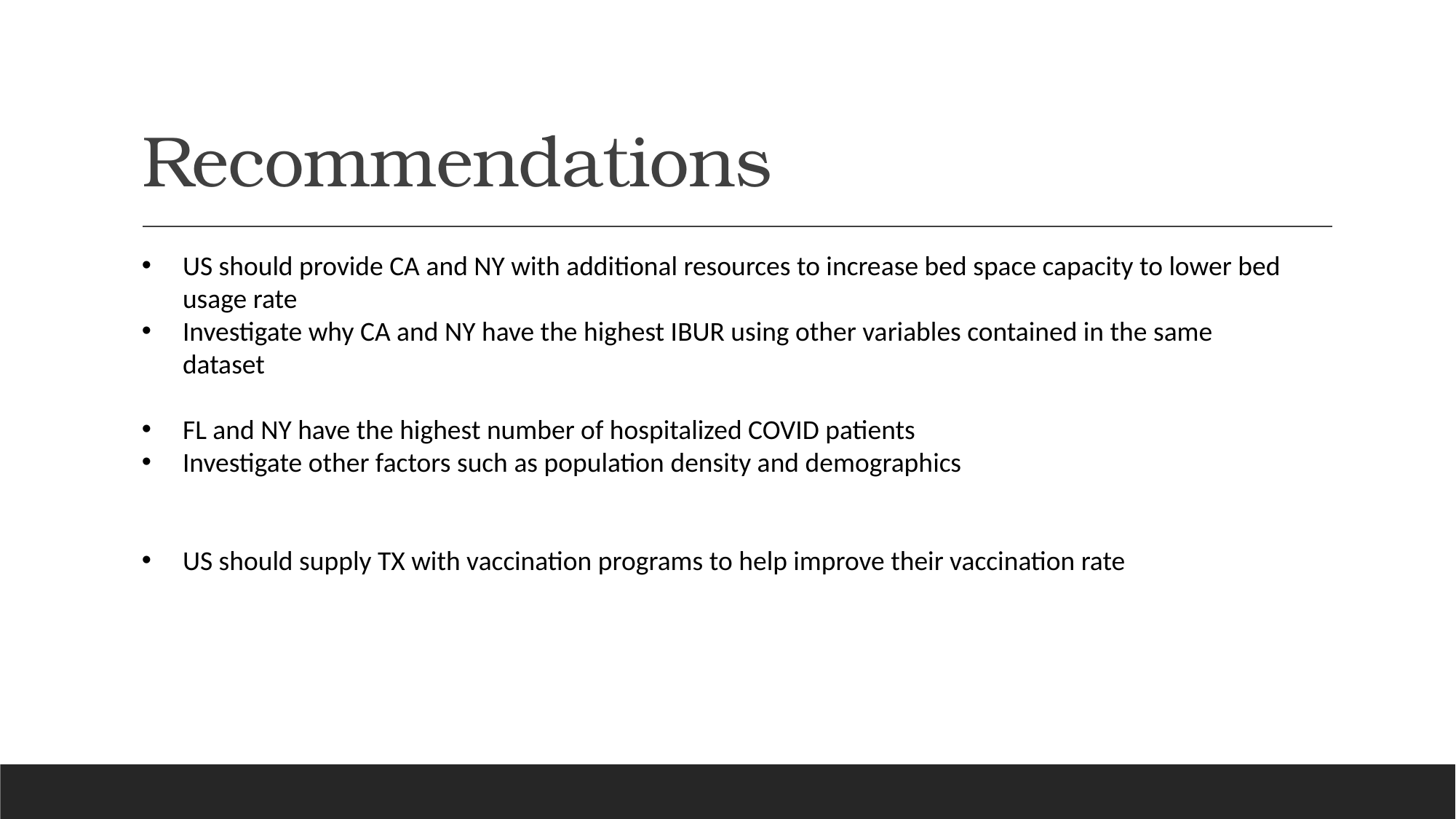

# Recommendations
US should provide CA and NY with additional resources to increase bed space capacity to lower bed usage rate
Investigate why CA and NY have the highest IBUR using other variables contained in the same dataset

FL and NY have the highest number of hospitalized COVID patients
Investigate other factors such as population density and demographics

US should supply TX with vaccination programs to help improve their vaccination rate